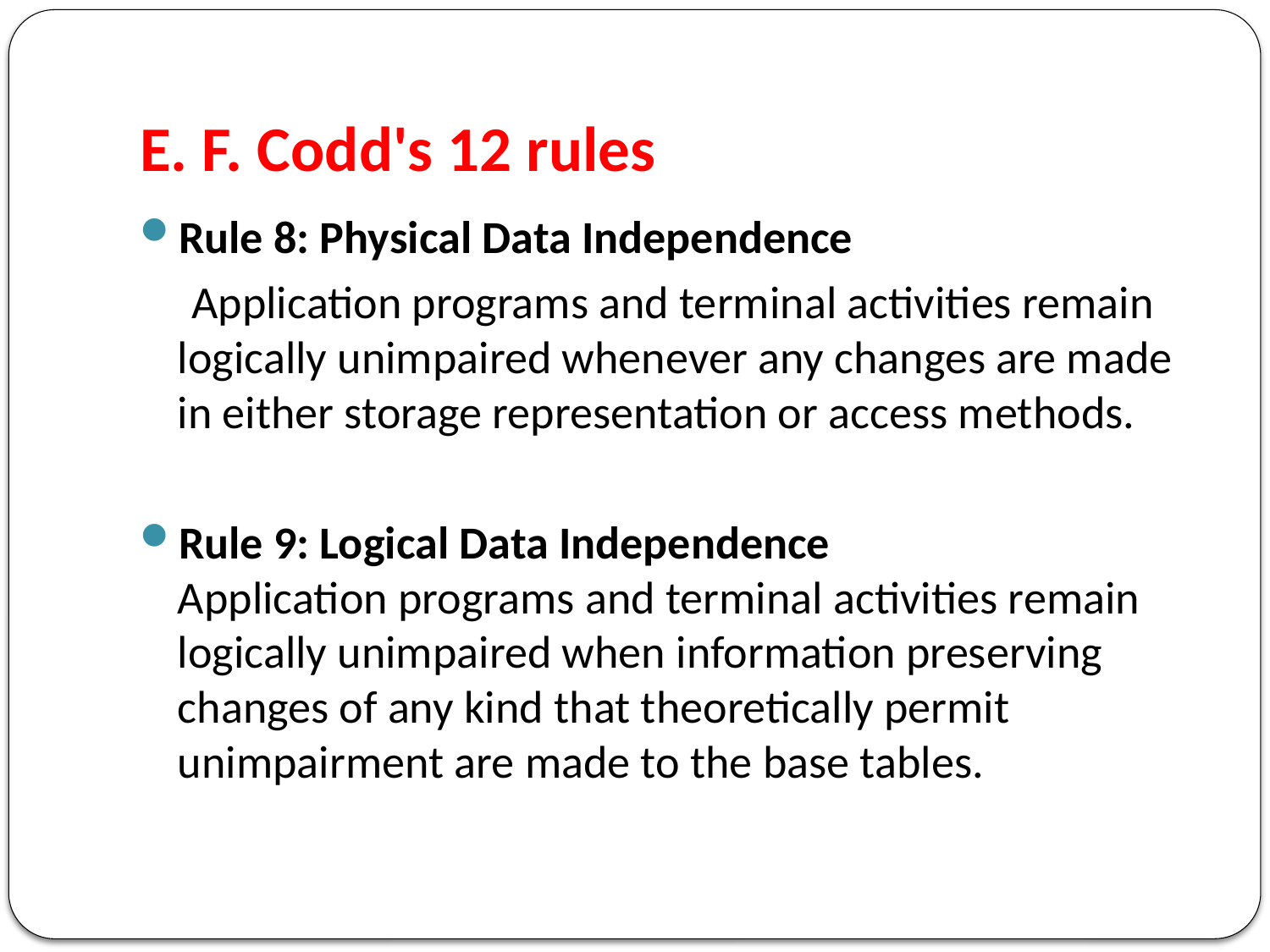

# E. F. Codd's 12 rules
Rule 8: Physical Data Independence
     Application programs and terminal activities remain logically unimpaired whenever any changes are made in either storage representation or access methods.

Rule 9: Logical Data Independence
Application programs and terminal activities remain logically unimpaired when information preserving changes of any kind that theoretically permit unimpairment are made to the base tables.